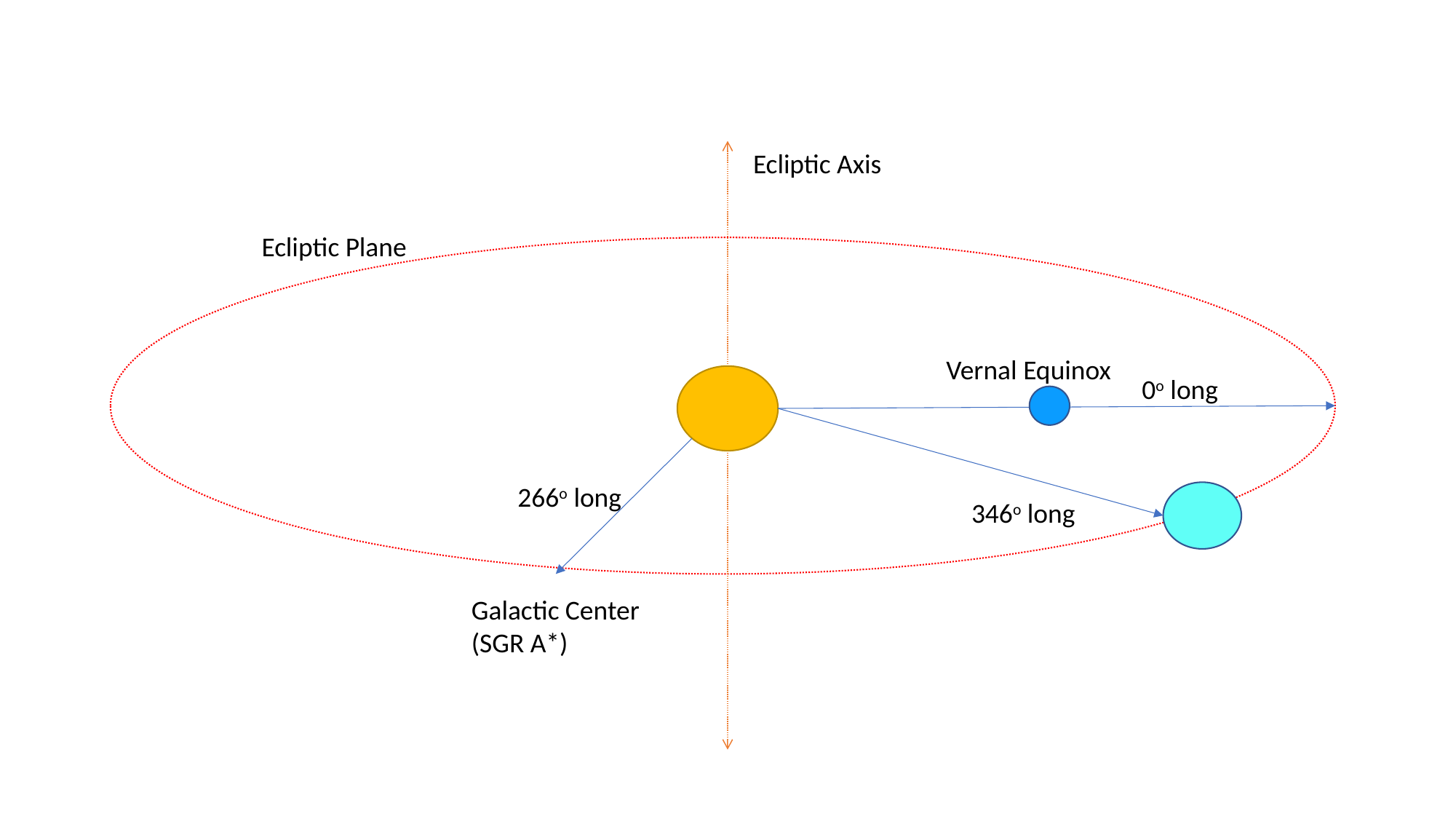

Ecliptic Axis
Ecliptic Plane

Vernal Equinox

0o long

266o long

346o long
Galactic Center
(SGR A*)